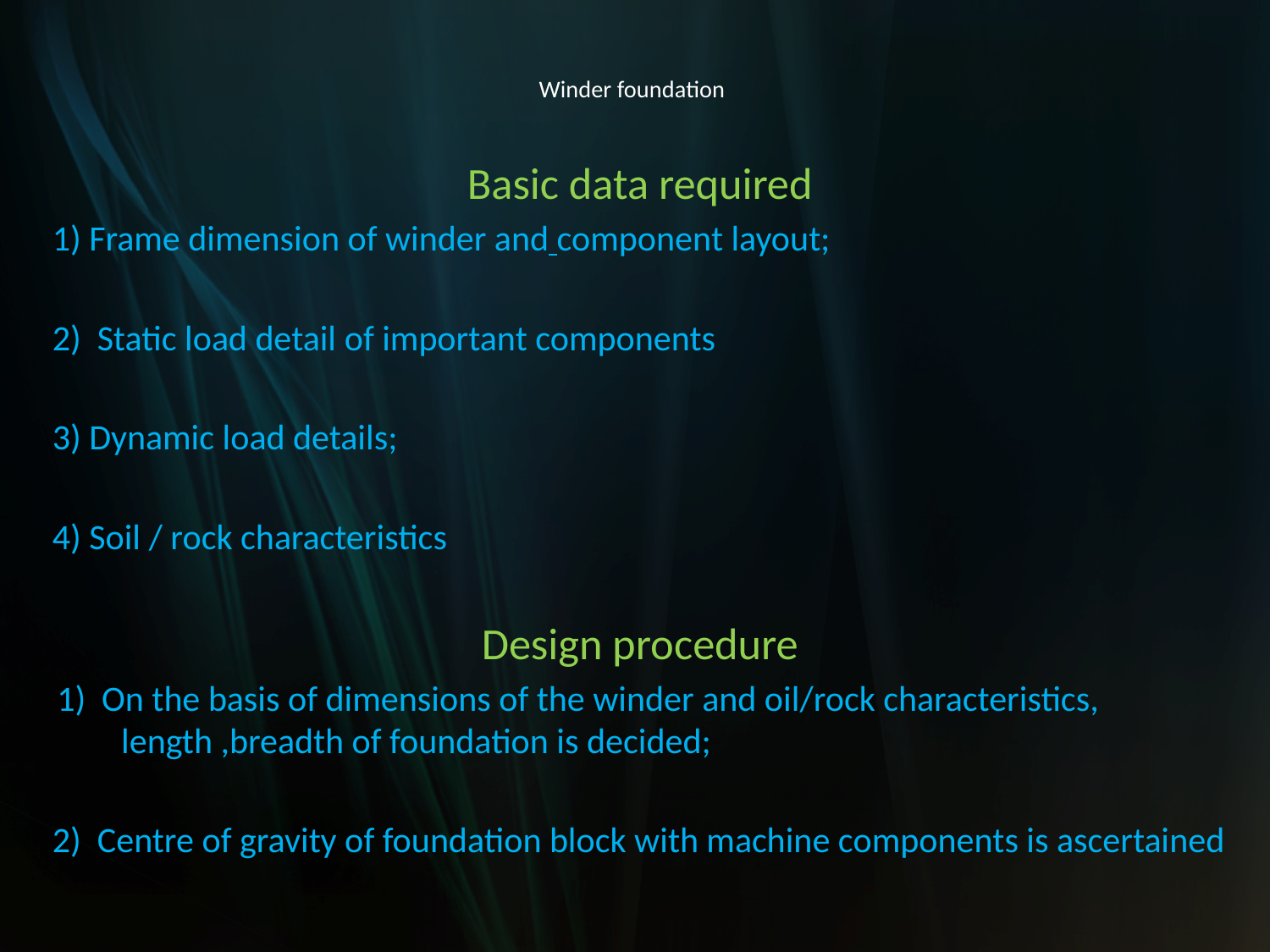

# Winder foundation
Basic data required
1) Frame dimension of winder and component layout;

2)  Static load detail of important components

3) Dynamic load details;

4) Soil / rock characteristics

Design procedure
1)  On the basis of dimensions of the winder and oil/rock characteristics, length ,breadth of foundation is decided;

2)  Centre of gravity of foundation block with machine components is ascertained